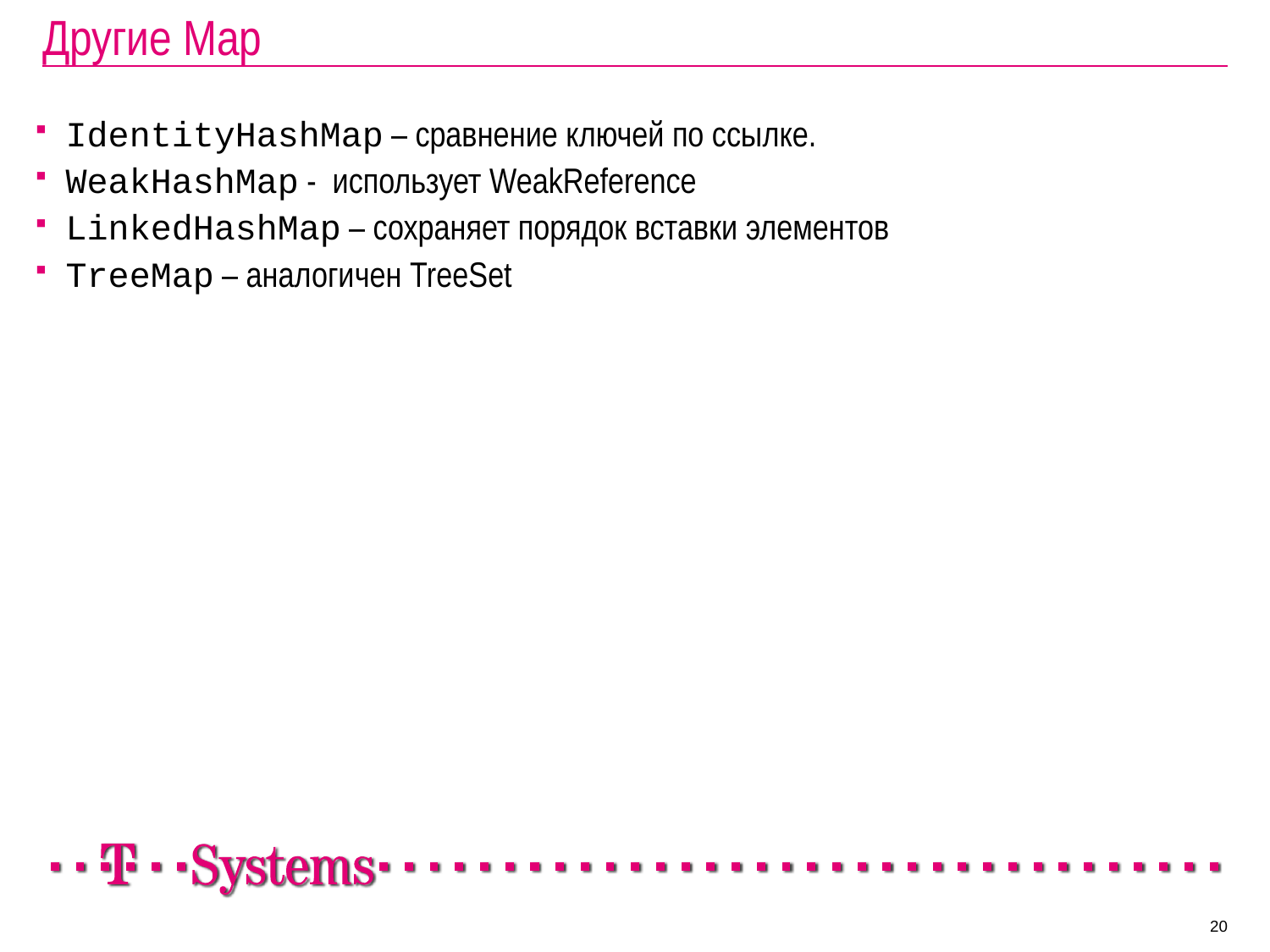

# Другие Map
IdentityHashMap – сравнение ключей по ссылке.
WeakHashMap -  использует WeakReference
LinkedHashMap – сохраняет порядок вставки элементов
TreeMap – аналогичен TreeSet

20